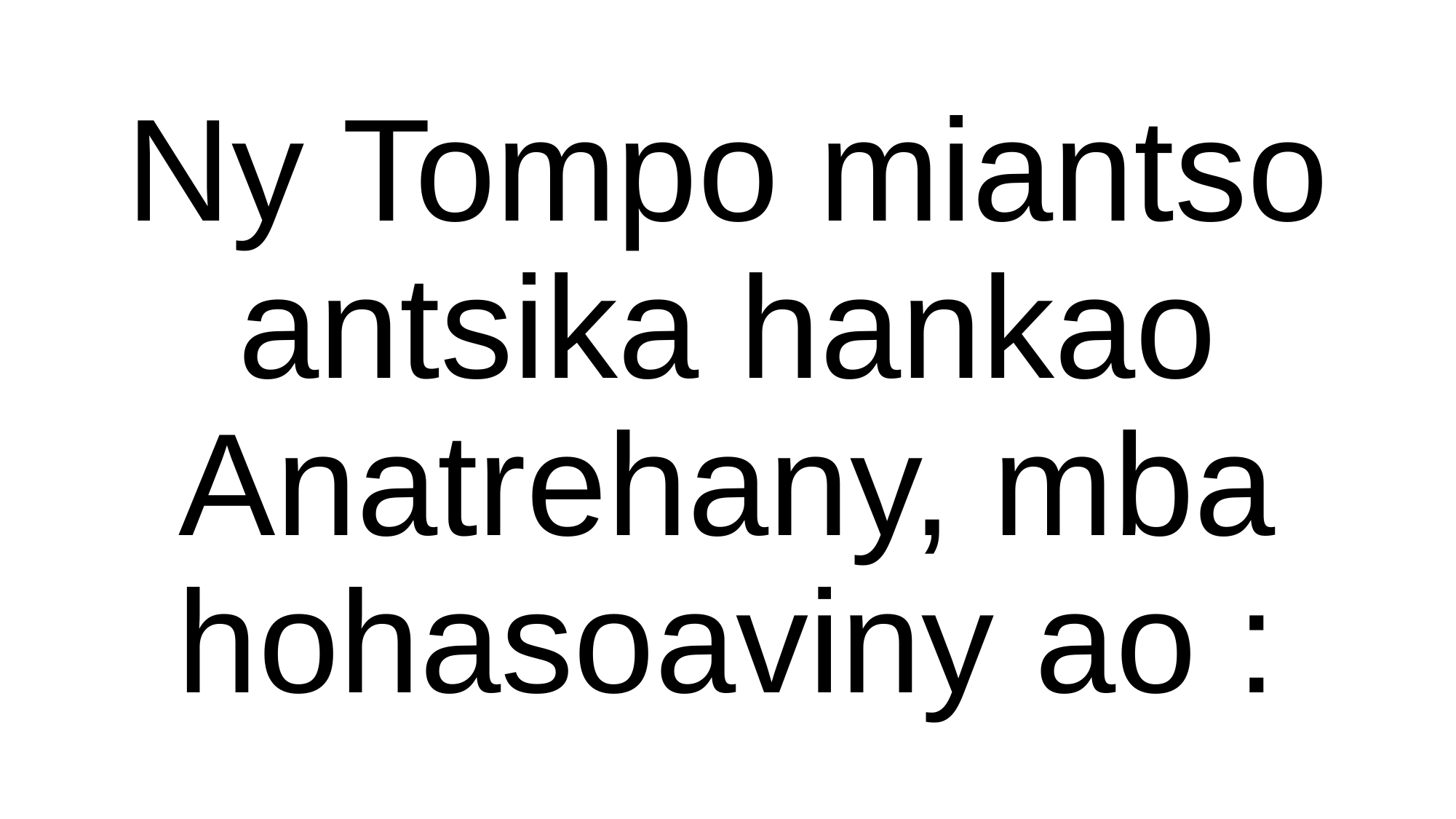

Ny Tompo miantso
antsika hankao
Anatrehany, mba
hohasoaviny ao :